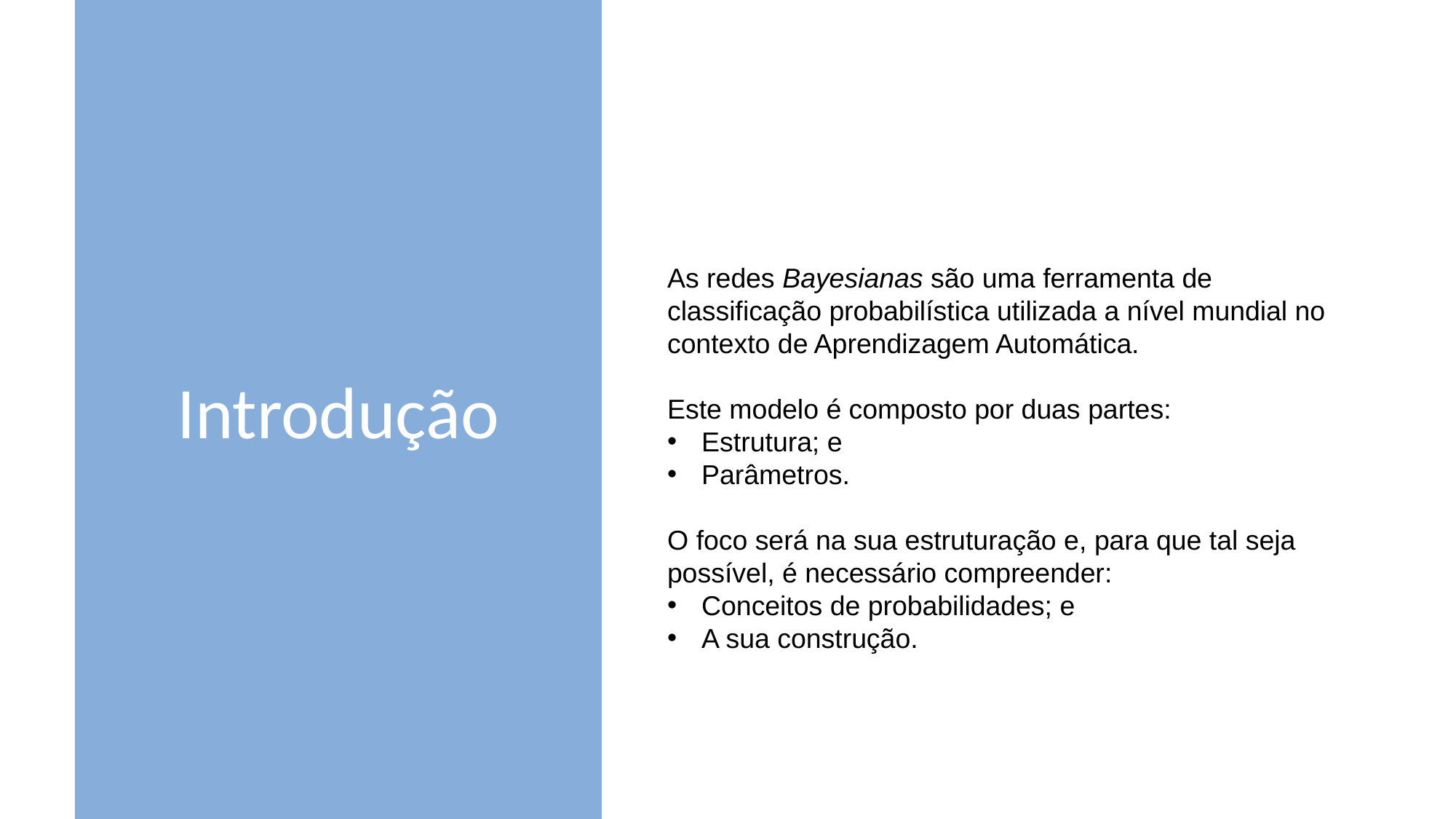

Introdução
As redes Bayesianas são uma ferramenta de classificação probabilística utilizada a nível mundial no contexto de Aprendizagem Automática.

Este modelo é composto por duas partes:
Estrutura; e
Parâmetros.

O foco será na sua estruturação e, para que tal seja possível, é necessário compreender:
Conceitos de probabilidades; e
A sua construção.